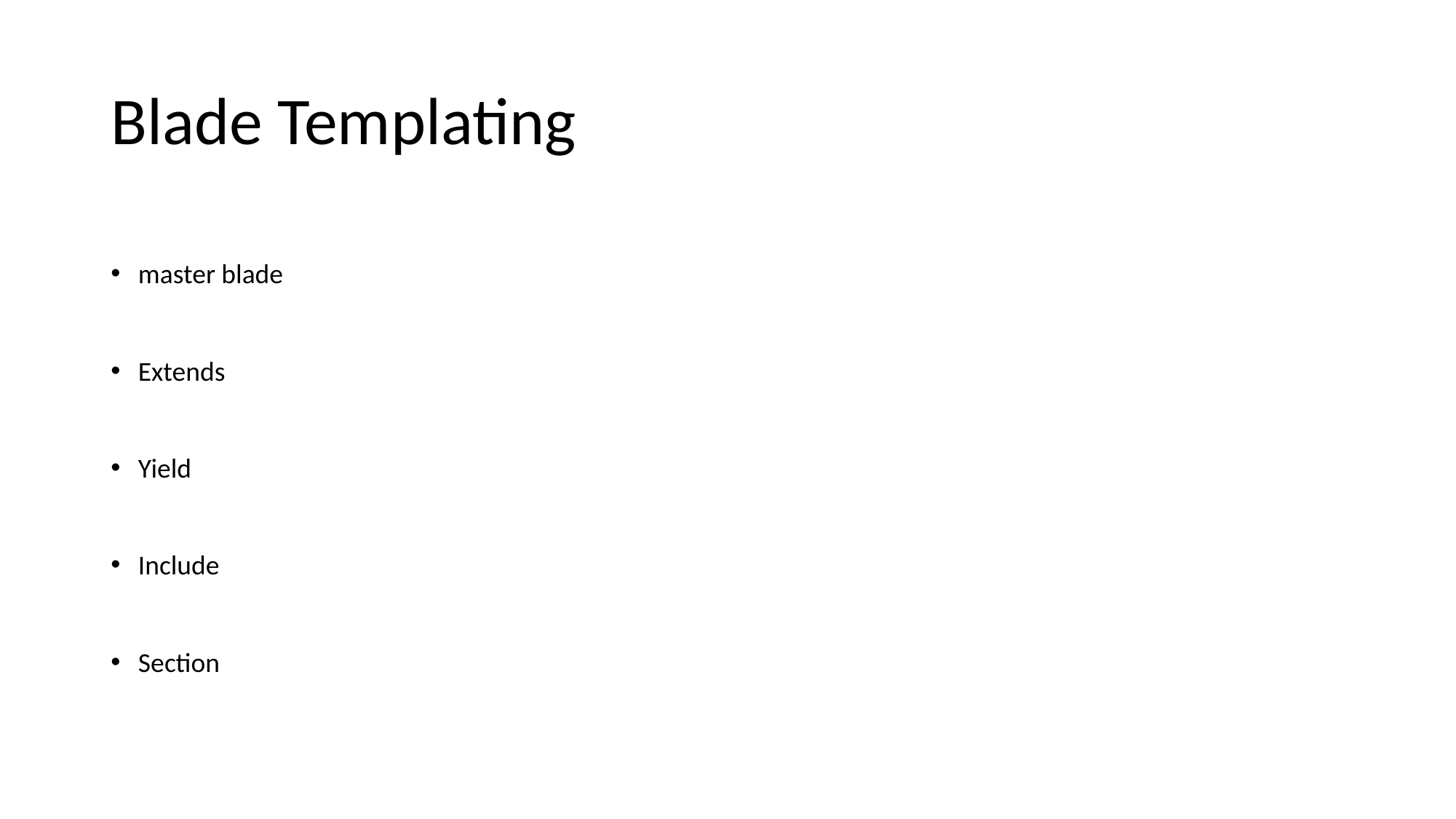

# Blade Templating
master blade
Extends
Yield
Include
Section